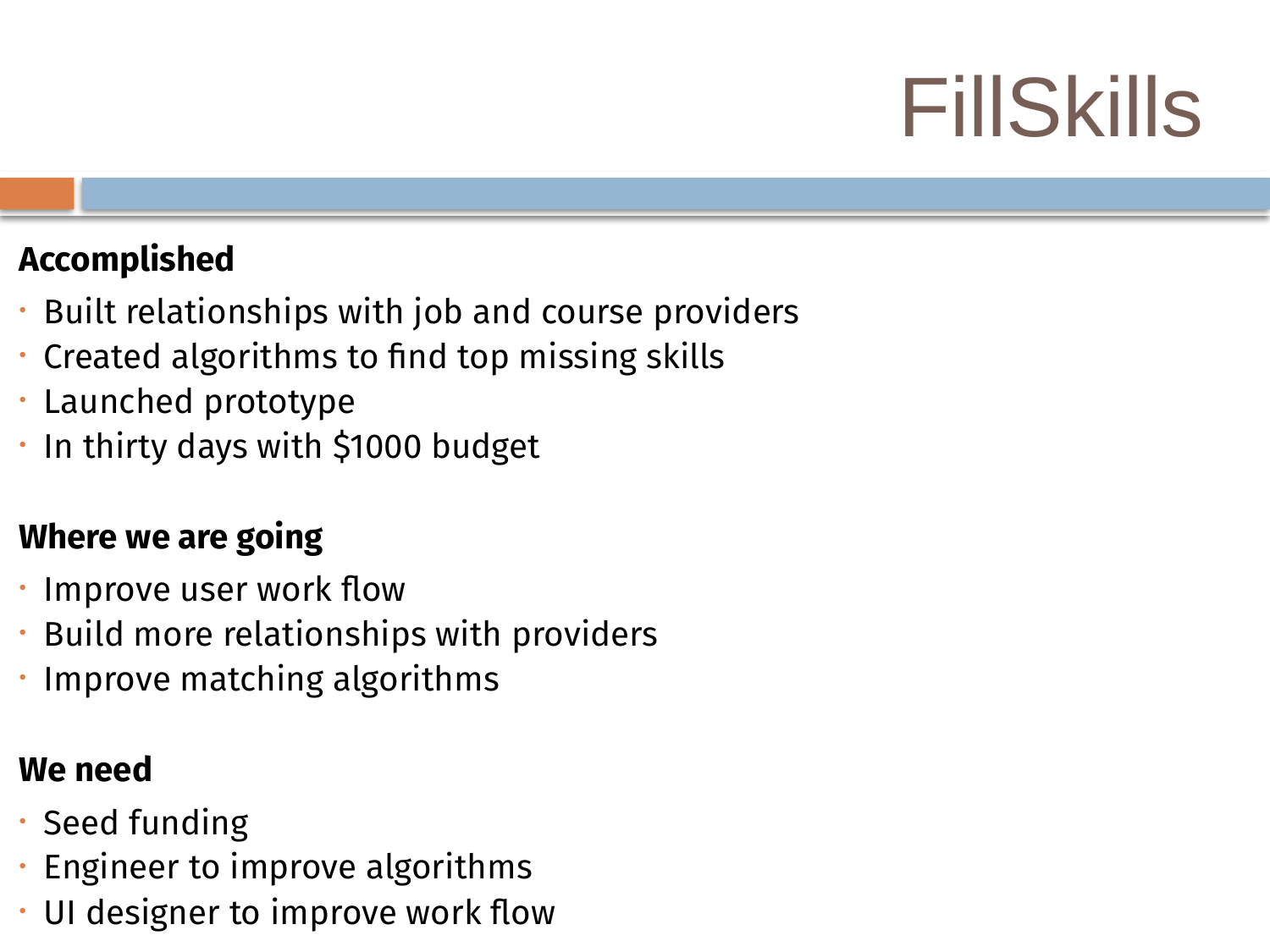

# FillSkills
Accomplished
Built relationships with job and course providers
Created algorithms to find top missing skills
Launched prototype
In thirty days with $1000 budget

Where we are going
Improve user work flow
Build more relationships with providers
Improve matching algorithms

We need
Seed funding
Engineer to improve algorithms
UI designer to improve work flow